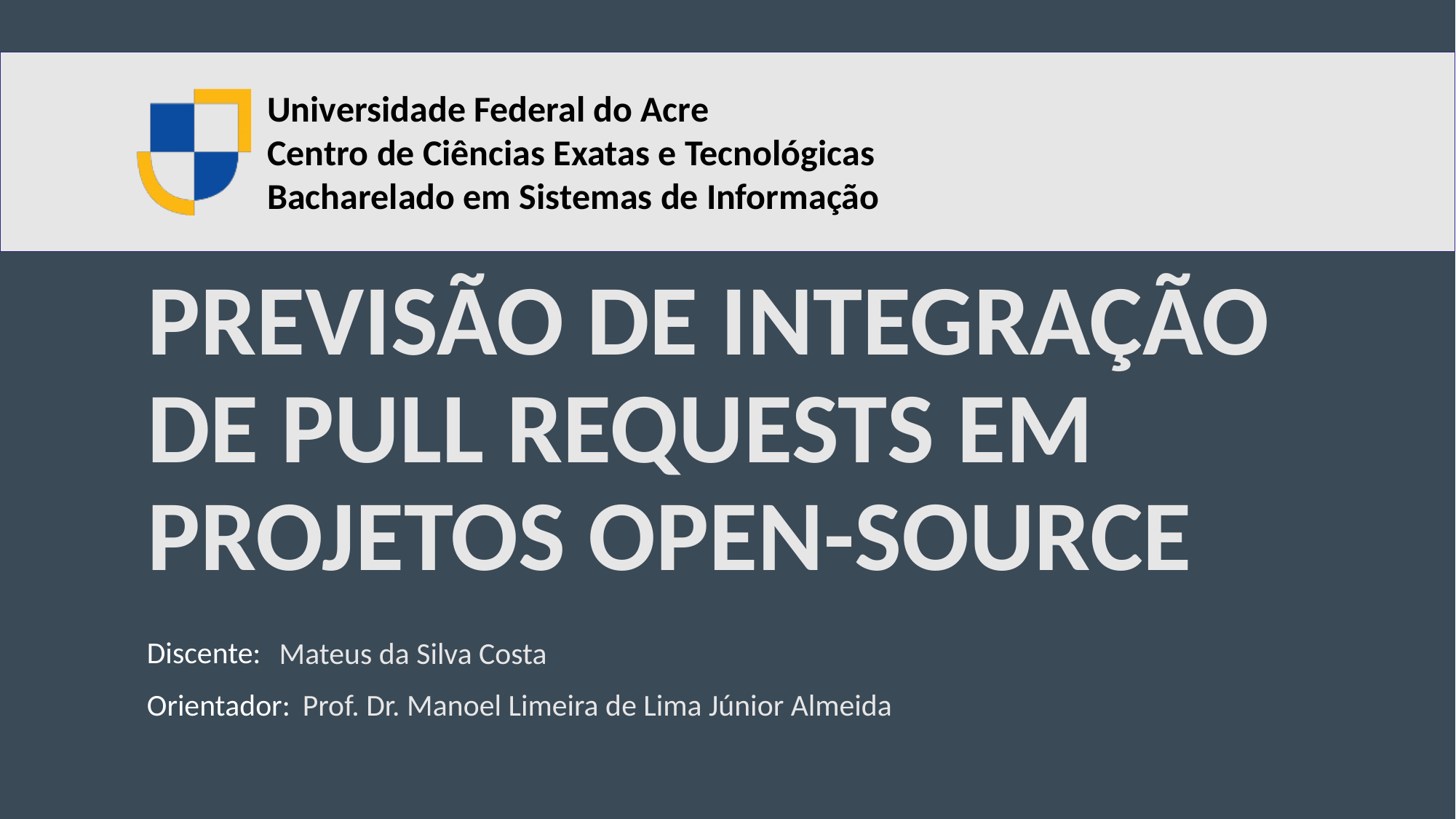

Previsão de Integração de pull requestS EM PROJETOS OPEN-SOURCE

Mateus da Silva Costa
Prof. Dr. Manoel Limeira de Lima Júnior Almeida